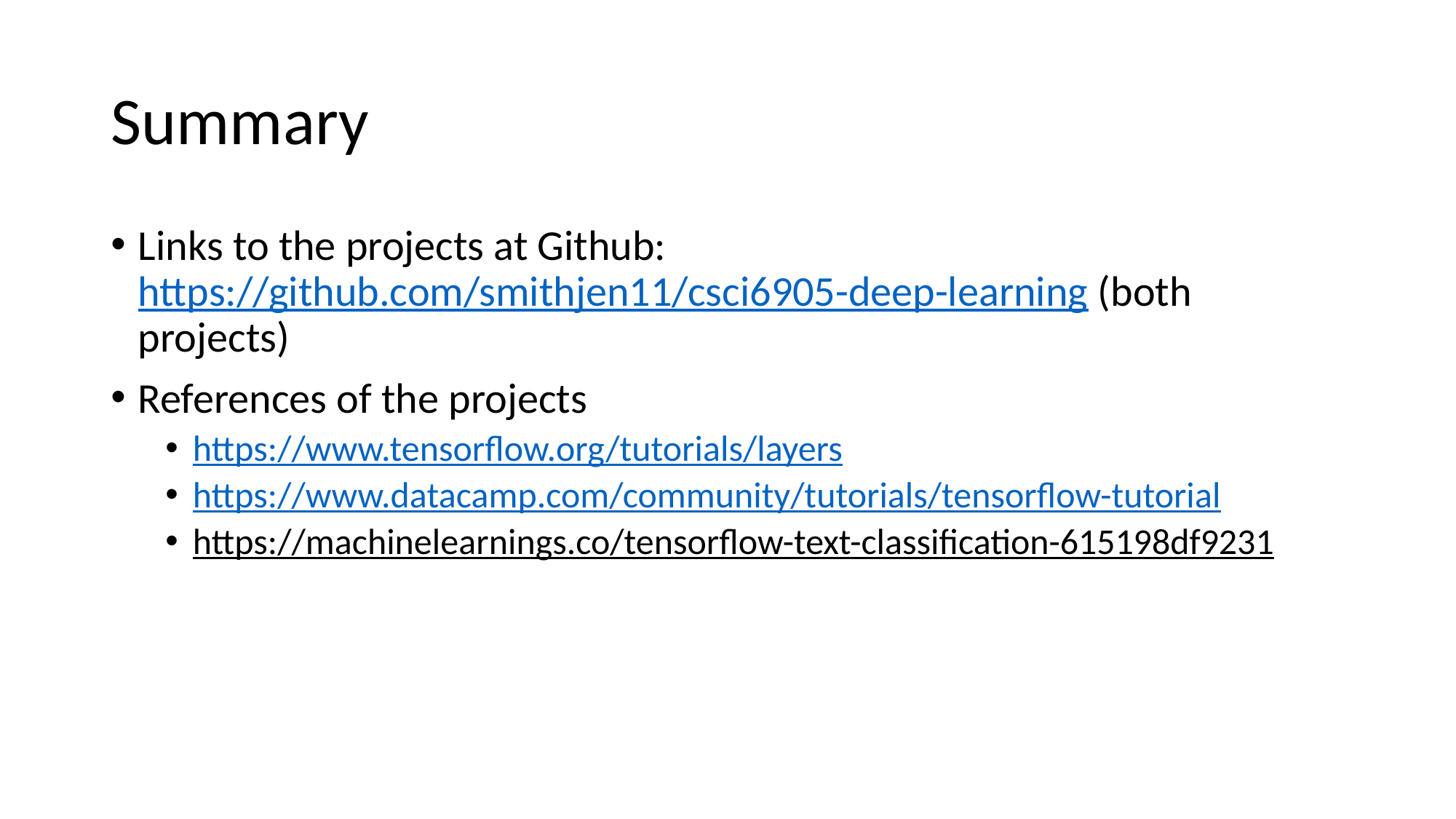

# Summary
Links to the projects at Github: https://github.com/smithjen11/csci6905-deep-learning (both projects)
References of the projects
https://www.tensorflow.org/tutorials/layers
https://www.datacamp.com/community/tutorials/tensorflow-tutorial
https://machinelearnings.co/tensorflow-text-classification-615198df9231